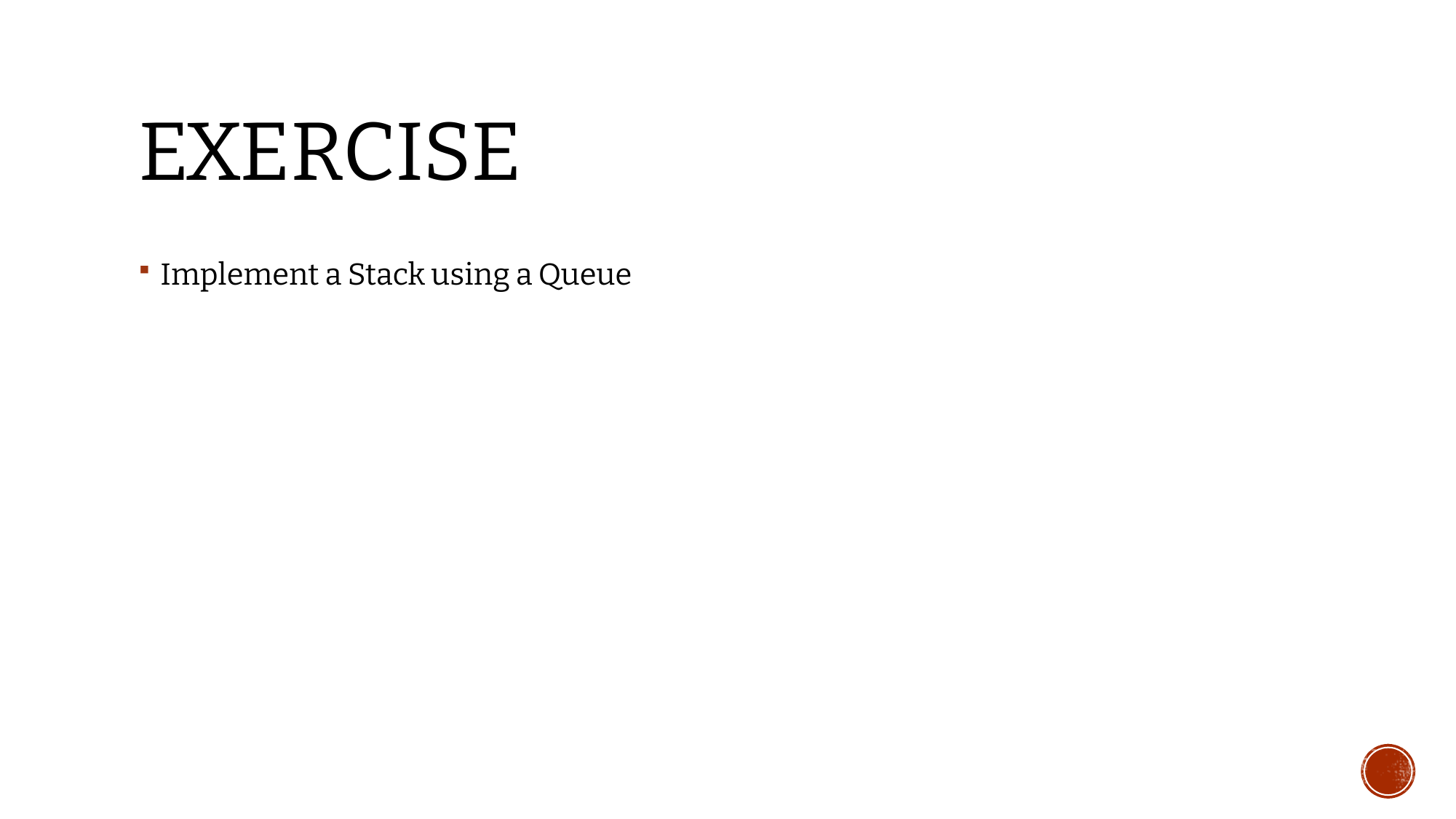

# Exercise
Implement a Stack using a Queue